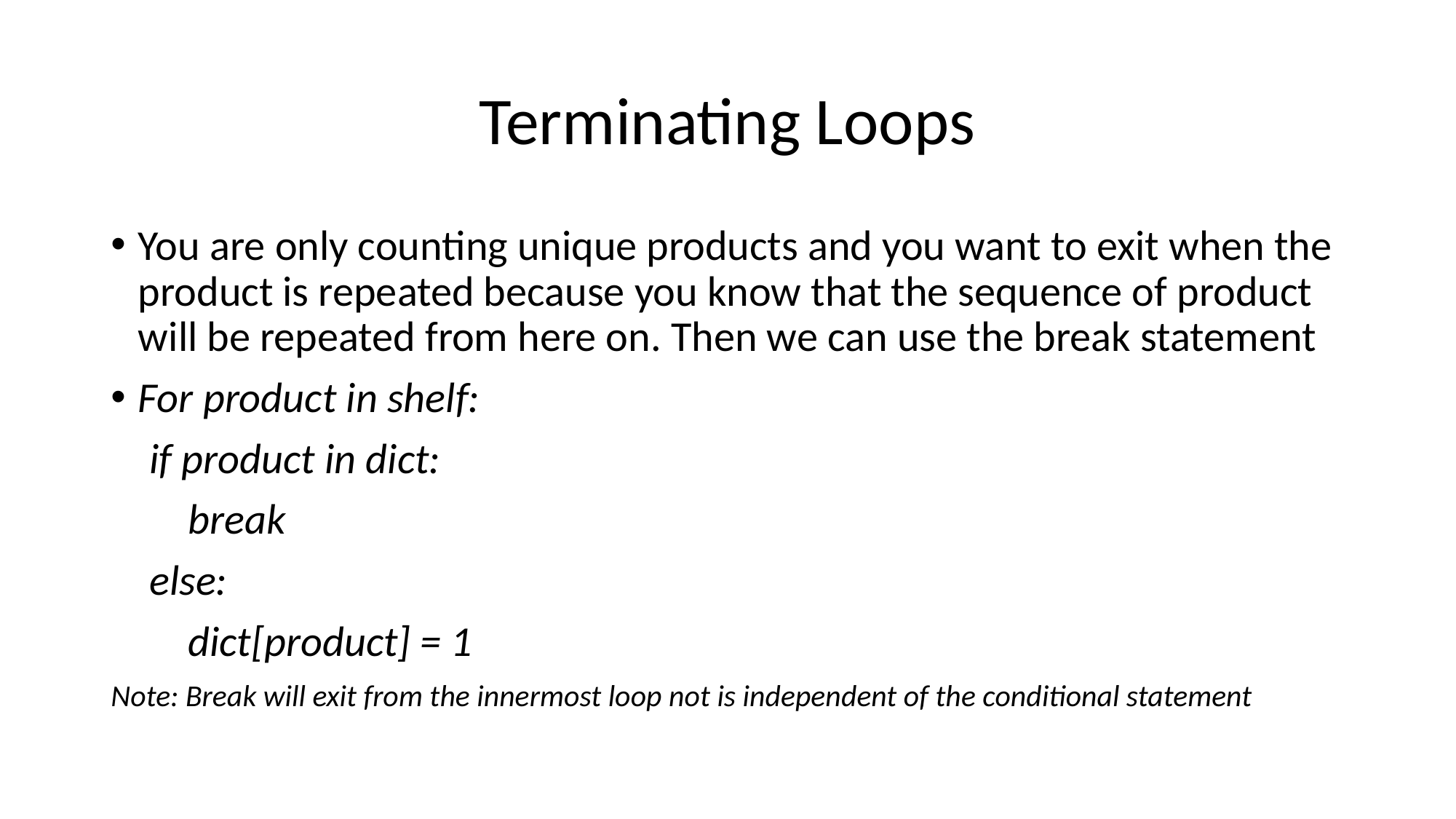

# Terminating Loops
You are only counting unique products and you want to exit when the product is repeated because you know that the sequence of product will be repeated from here on. Then we can use the break statement
For product in shelf:
    if product in dict:
        break
    else:
        dict[product] = 1
Note: Break will exit from the innermost loop not is independent of the conditional statement